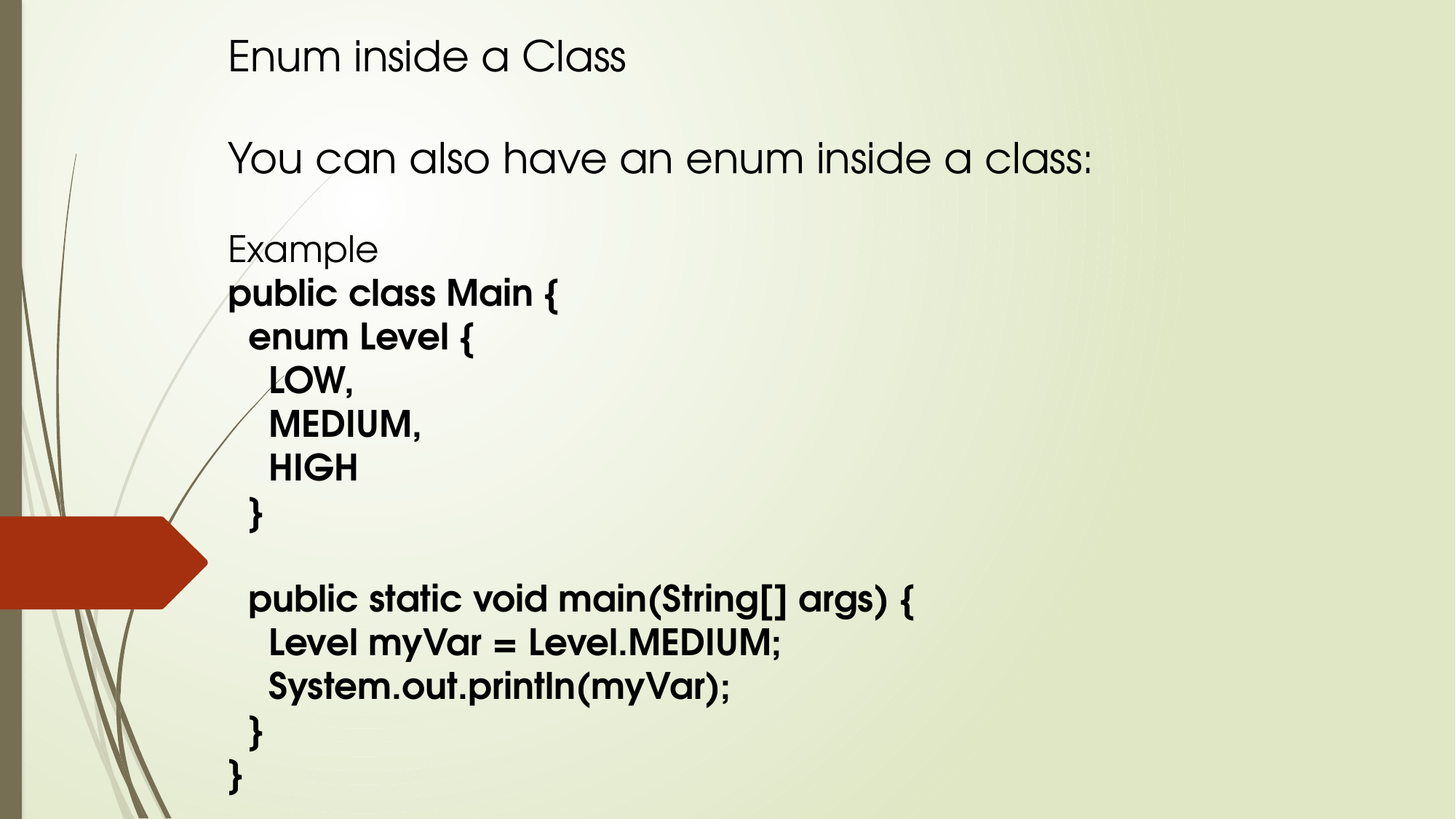

Enum inside a Class

You can also have an enum inside a class:

Example
public class Main {
  enum Level {
    LOW,
    MEDIUM,
    HIGH
  }

  public static void main(String[] args) {
    Level myVar = Level.MEDIUM;
    System.out.println(myVar);
  }
}